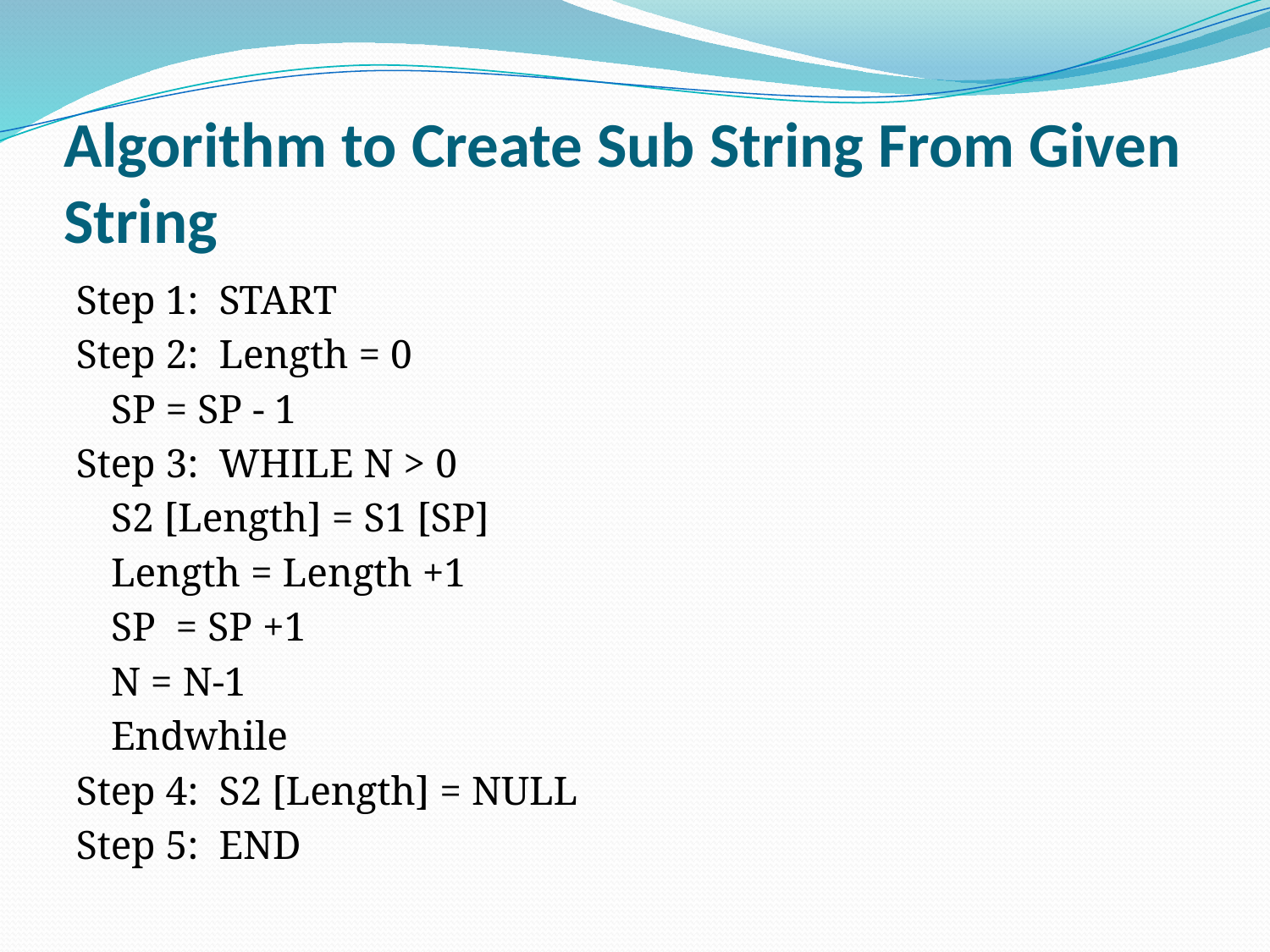

# Algorithm to Create Sub String From Given String
Step 1:	START
Step 2:	Length = 0
			SP = SP - 1
Step 3:	WHILE N > 0
				S2 [Length] = S1 [SP]
				Length = Length +1
				SP  = SP +1
				N = N-1
		Endwhile
Step 4:	S2 [Length] = NULL
Step 5:	END